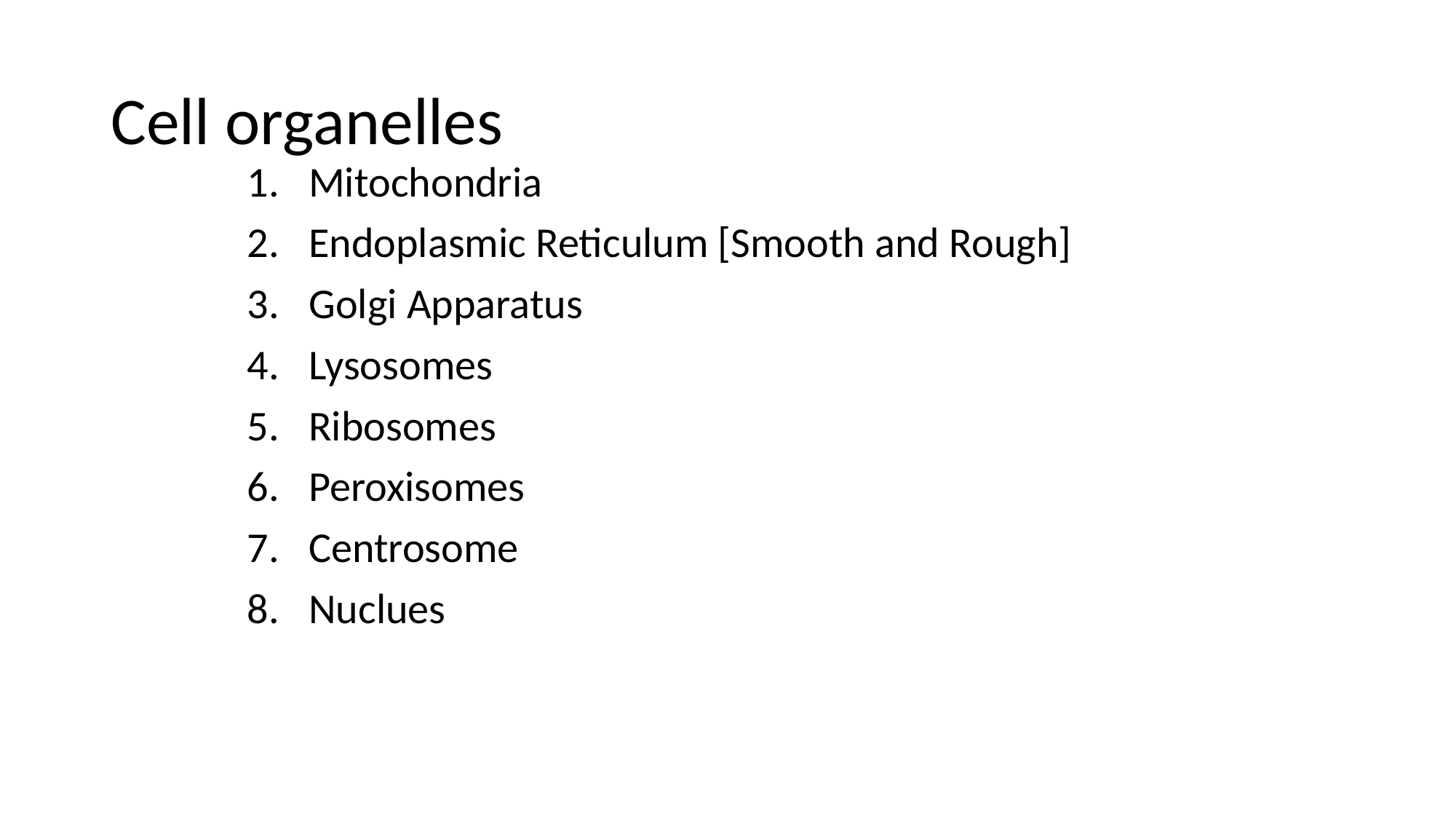

# Cell organelles
Mitochondria
Endoplasmic Reticulum [Smooth and Rough]
Golgi Apparatus
Lysosomes
Ribosomes
Peroxisomes
Centrosome
Nuclues